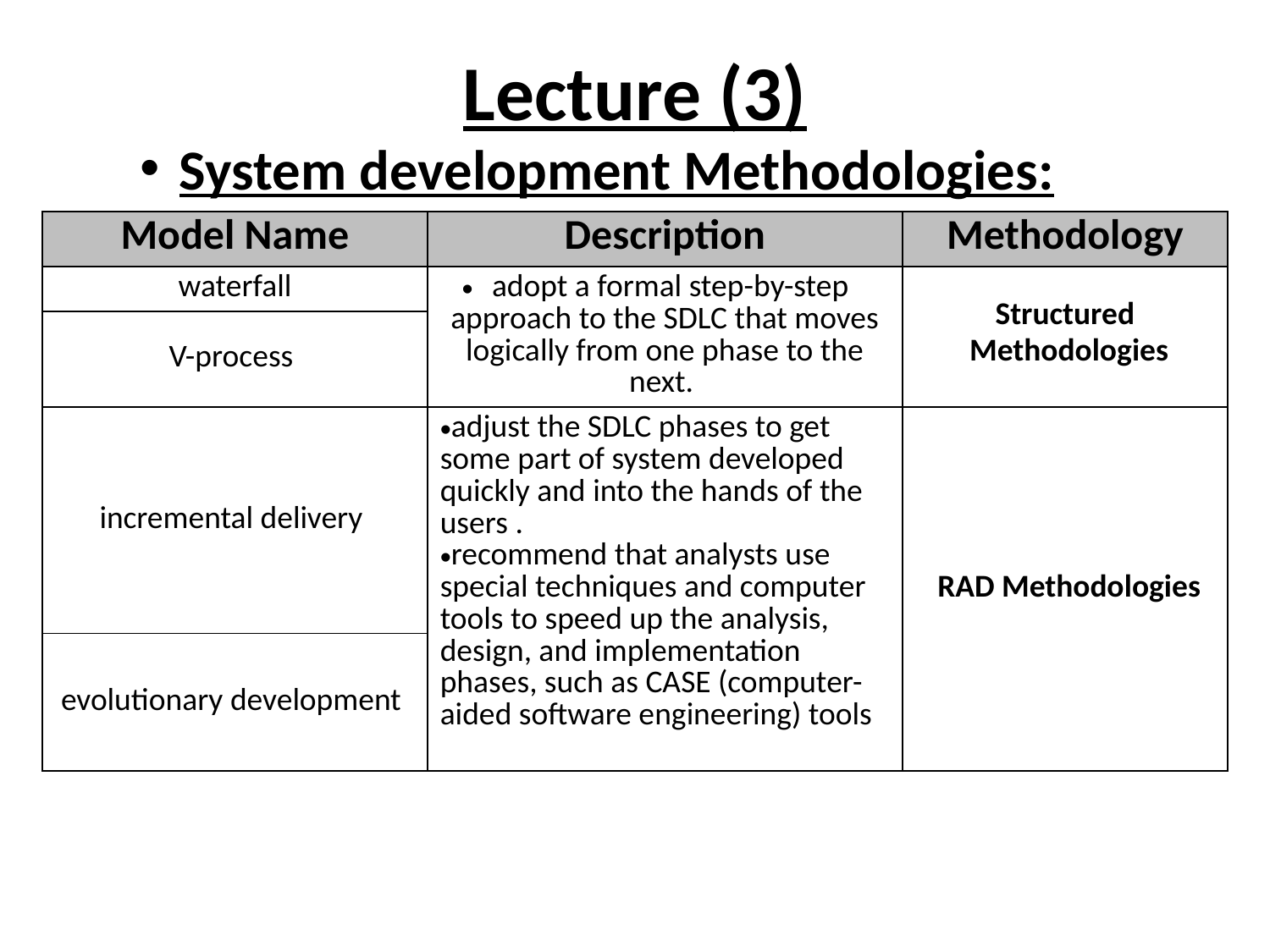

# Lecture (3)
System development Methodologies:

| Model Name | Description | Methodology |
| --- | --- | --- |
| waterfall | adopt a formal step-by-step approach to the SDLC that moves logically from one phase to the next. | Structured Methodologies |
| V-process |  |  |
| incremental delivery | adjust the SDLC phases to get some part of system developed quickly and into the hands of the users . recommend that analysts use special techniques and computer tools to speed up the analysis, design, and implementation phases, such as CASE (computer-aided software engineering) tools | RAD Methodologies |
| evolutionary development |  |  |